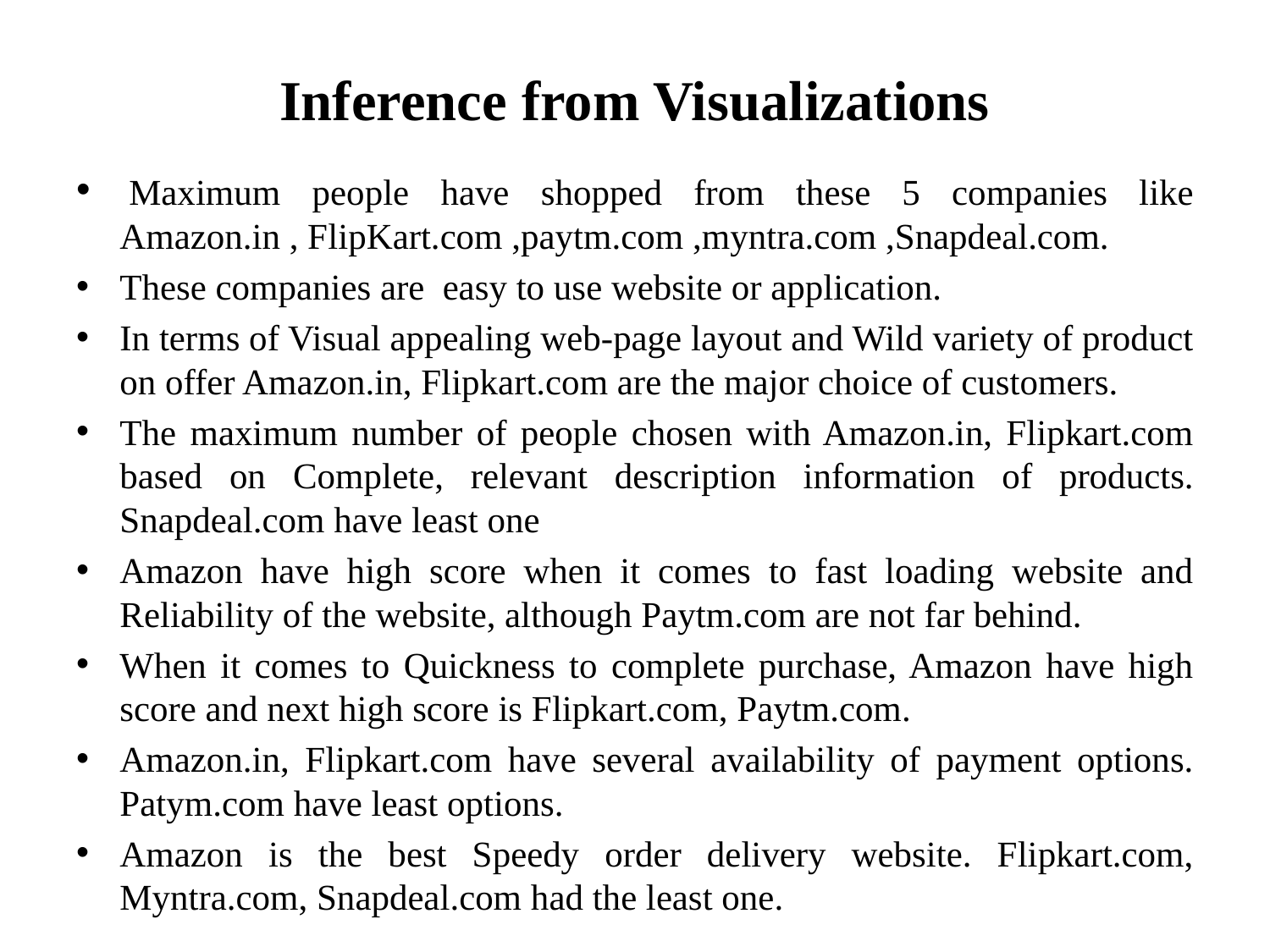

# Inference from Visualizations
 Maximum people have shopped from these 5 companies like Amazon.in , FlipKart.com ,paytm.com ,myntra.com ,Snapdeal.com.
These companies are  easy to use website or application.
In terms of Visual appealing web-page layout and Wild variety of product on offer Amazon.in, Flipkart.com are the major choice of customers.
The maximum number of people chosen with Amazon.in, Flipkart.com based on Complete, relevant description information of products. Snapdeal.com have least one
Amazon have high score when it comes to fast loading website and Reliability of the website, although Paytm.com are not far behind.
When it comes to Quickness to complete purchase, Amazon have high score and next high score is Flipkart.com, Paytm.com.
Amazon.in, Flipkart.com have several availability of payment options. Patym.com have least options.
Amazon is the best Speedy order delivery website. Flipkart.com, Myntra.com, Snapdeal.com had the least one.